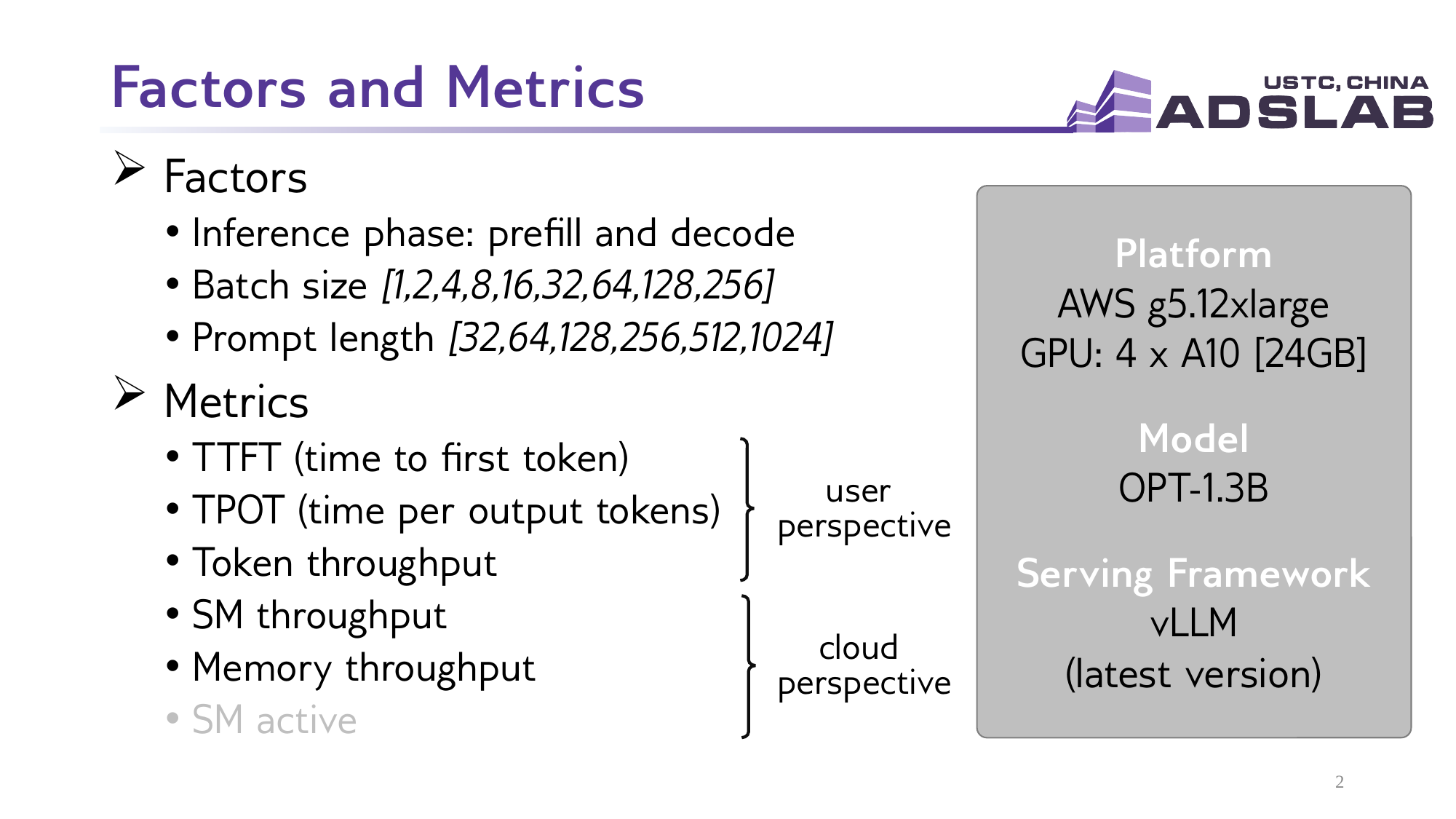

# Factors and Metrics
 Factors
Inference phase: prefill and decode
Batch size [1,2,4,8,16,32,64,128,256]
Prompt length [32,64,128,256,512,1024]
 Metrics
TTFT (time to first token)
TPOT (time per output tokens)
Token throughput
SM throughput
Memory throughput
SM active

Platform
AWS g5.12xlarge
GPU: 4 x A10 [24GB]

Model
OPT-1.3B

Serving Framework
vLLM
(latest version)

user
perspective

cloud
perspective